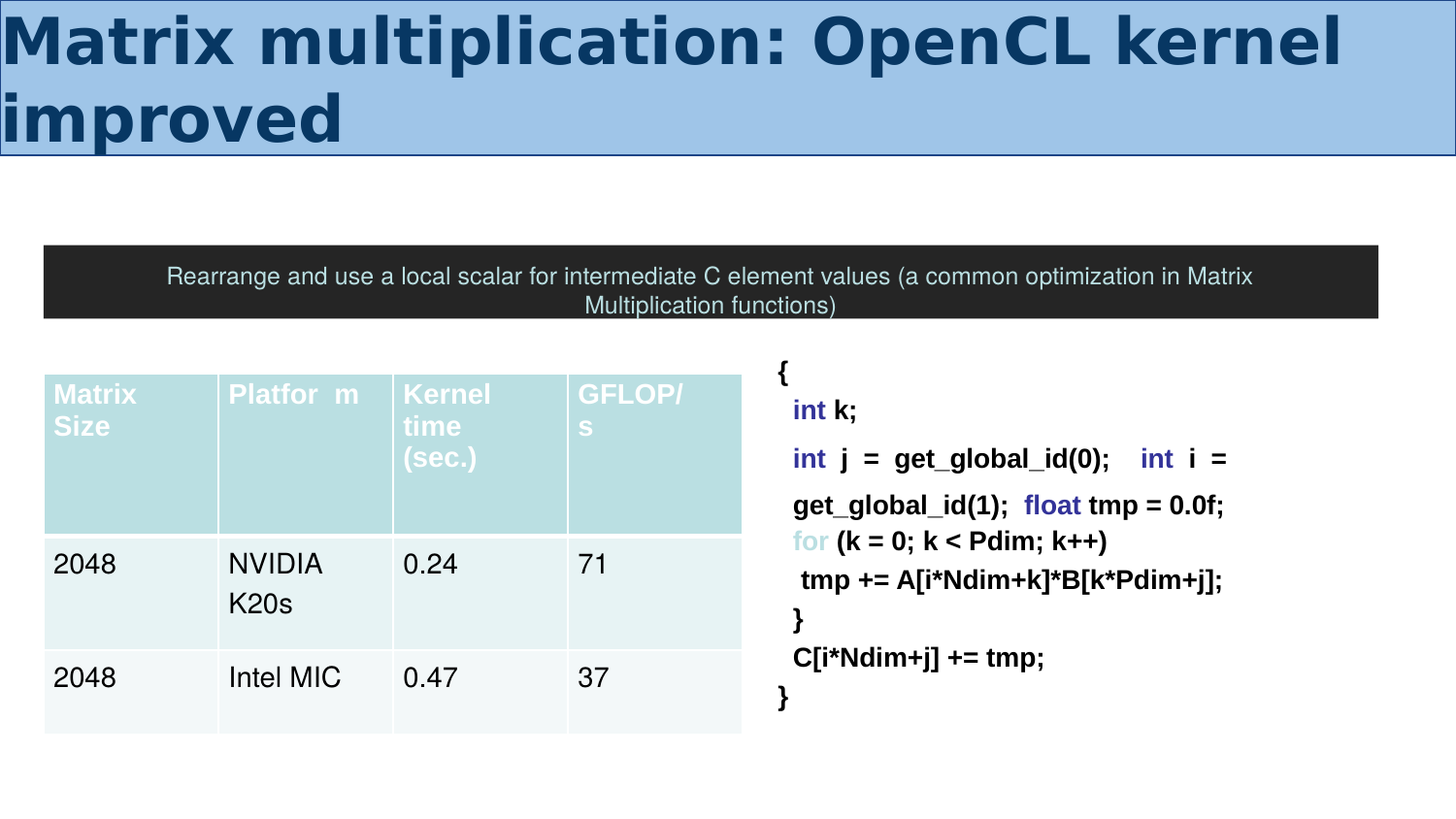

Matrix multiplication: OpenCL kernel improved
# Matrix multiplication: OpenCL kernel improved
Rearrange and use a local scalar for intermediate C element values (a common optimization in Matrix
Multiplication functions)
{
int k;
int j = get_global_id(0);  int i = get_global_id(1);  float tmp = 0.0f;
for (k = 0; k < Pdim; k++)
tmp += A[i*Ndim+k]*B[k*Pdim+j];
}
C[i*Ndim+j] += tmp;
}
| Matrix Size | Platfor m | Kernel time (sec.) | GFLOP/ s |
| --- | --- | --- | --- |
| 2048 | NVIDIA K20s | 0.24 | 71 |
| 2048 | Intel MIC | 0.47 | 37 |